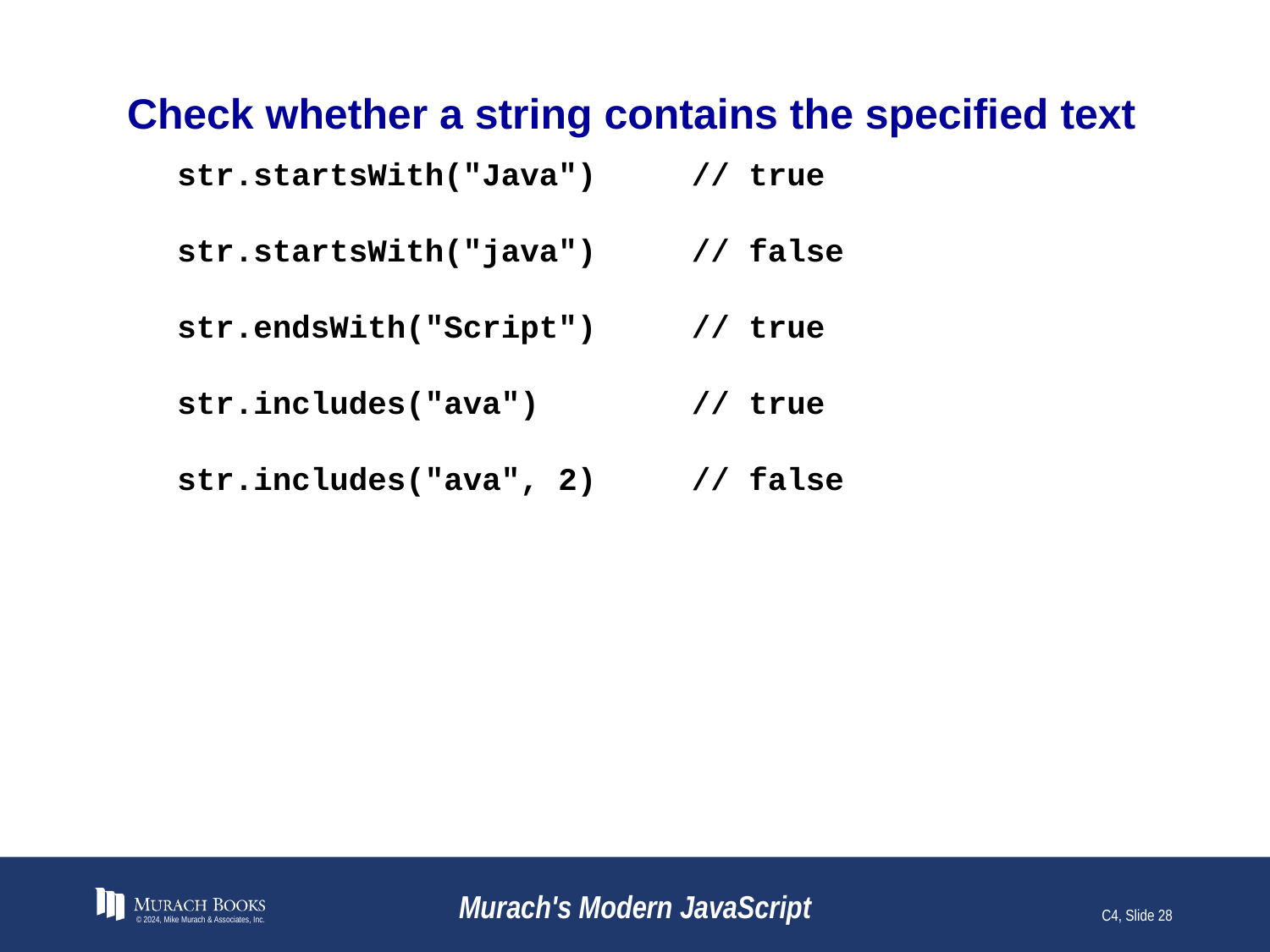

# Check whether a string contains the specified text
str.startsWith("Java")     // true

str.startsWith("java")     // false

str.endsWith("Script")     // true

str.includes("ava")        // true

str.includes("ava", 2)     // false

© 2024, Mike Murach & Associates, Inc.
Murach's Modern JavaScript

C4, Slide 28